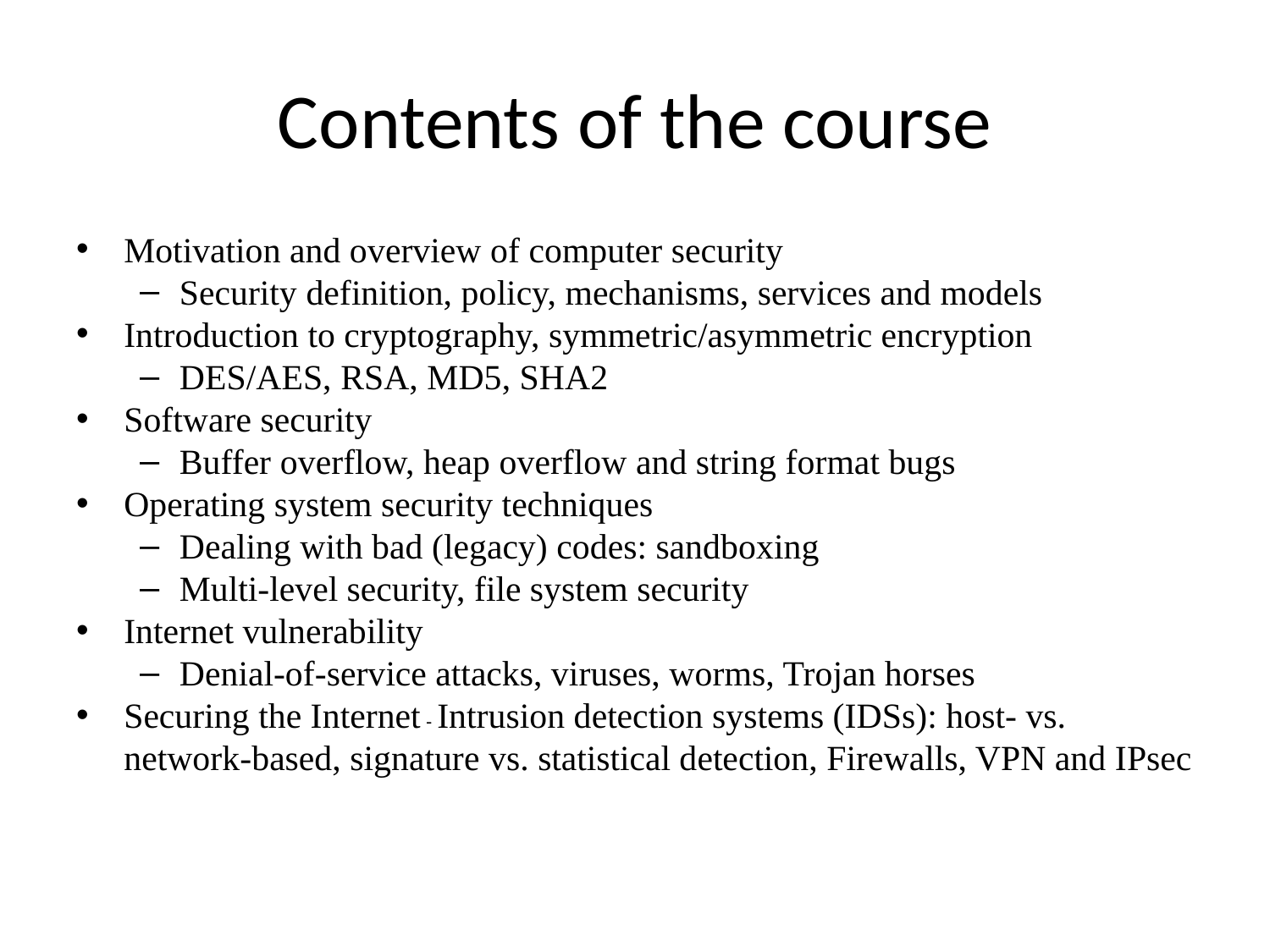

# Contents of the course
Motivation and overview of computer security
Security definition, policy, mechanisms, services and models
Introduction to cryptography, symmetric/asymmetric encryption
DES/AES, RSA, MD5, SHA2
Software security
Buffer overflow, heap overflow and string format bugs
Operating system security techniques
Dealing with bad (legacy) codes: sandboxing
Multi-level security, file system security
Internet vulnerability
Denial-of-service attacks, viruses, worms, Trojan horses
Securing the Internet - Intrusion detection systems (IDSs): host- vs. network-based, signature vs. statistical detection, Firewalls, VPN and IPsec